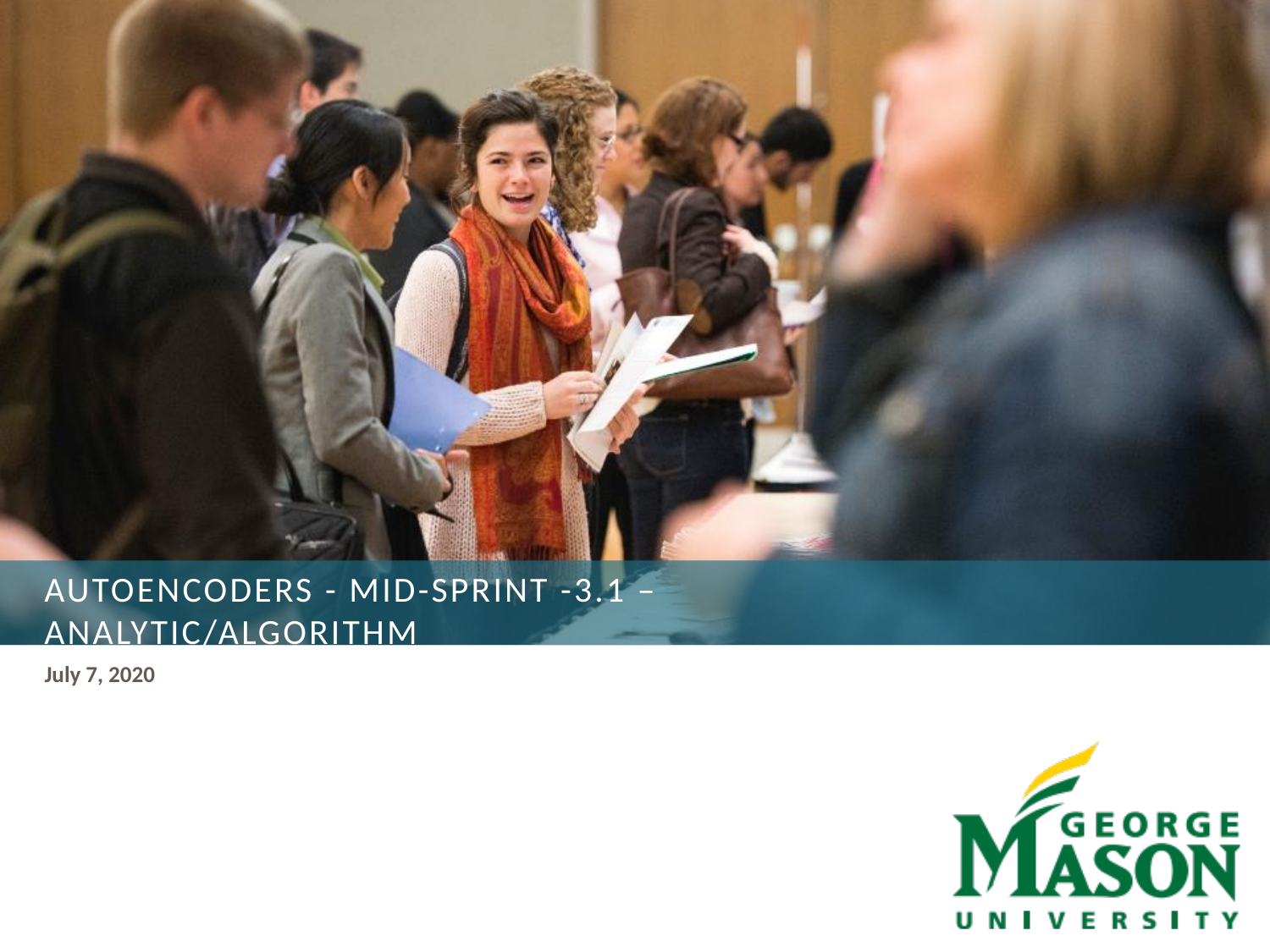

# Autoencoders - mid-Sprint -3.1 – analytic/algorithm
July 7, 2020